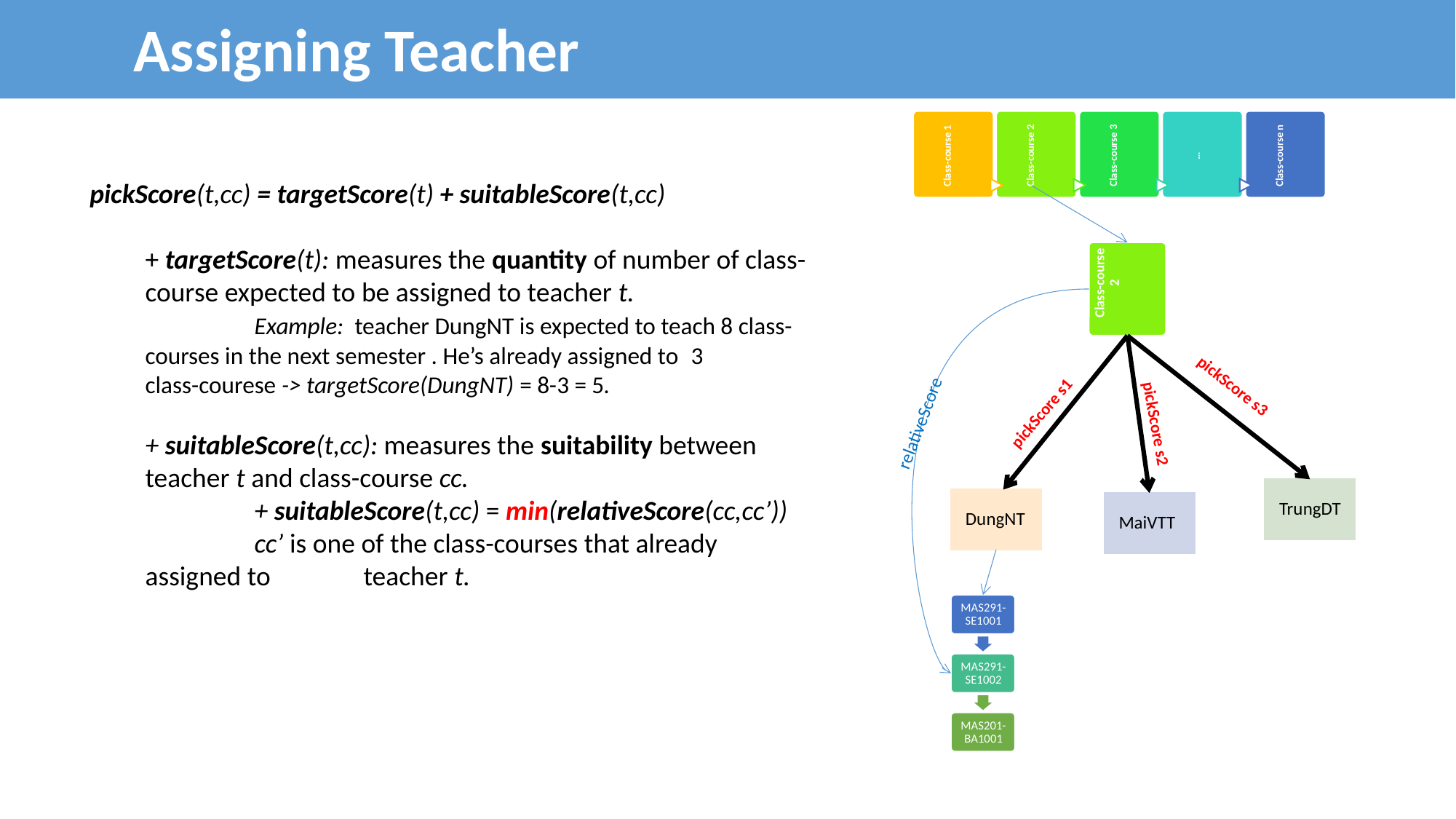

Assigning Teacher
Class-course 1
Class-course 2
Class-course 3
…
Class-course n
pickScore(t,cc) = targetScore(t) + suitableScore(t,cc)

	+ targetScore(t): measures the quantity of number of class-course expected to be assigned to teacher t.
		Example:  teacher DungNT is expected to teach 8 class-	courses in the next semester . He’s already assigned to 	3 	class-courese -> targetScore(DungNT) = 8-3 = 5.

	+ suitableScore(t,cc): measures the suitability between teacher t and class-course cc.
		+ suitableScore(t,cc) = min(relativeScore(cc,cc’))
		cc’ is one of the class-courses that already assigned to 	teacher t.

Class-course 2
pickScore s3
pickScore s1
relativeScore
pickScore s2

TrungDT

DungNT

MaiVTT
MAS291-SE1001

MAS291-SE1002

MAS201-BA1001